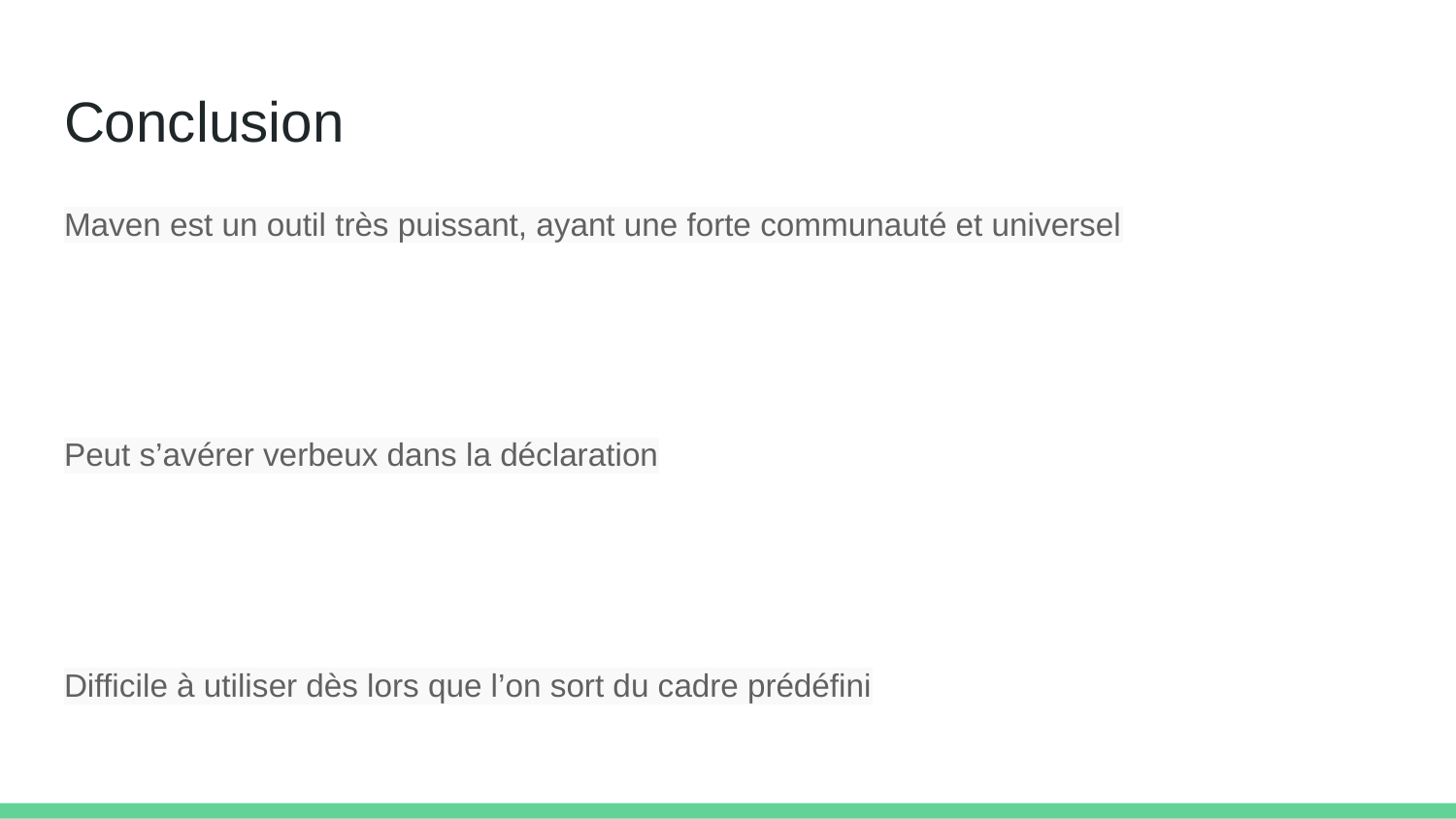

# Conclusion
Maven est un outil très puissant, ayant une forte communauté et universel

Peut s’avérer verbeux dans la déclaration

Difficile à utiliser dès lors que l’on sort du cadre prédéfini

A utiliser pour vos projets ! :)